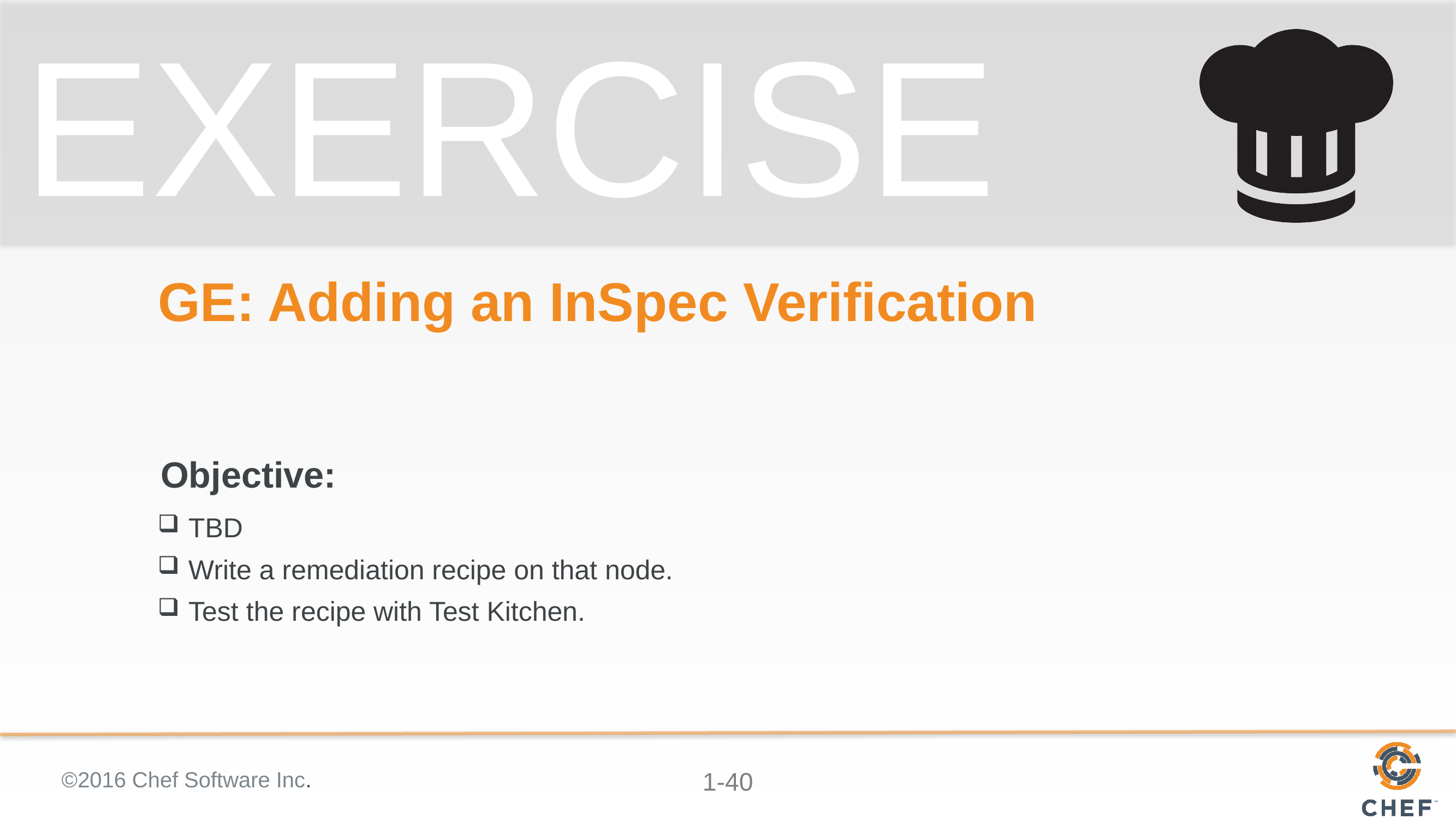

# GE: Adding an InSpec Verification
TBD
Write a remediation recipe on that node.
Test the recipe with Test Kitchen.